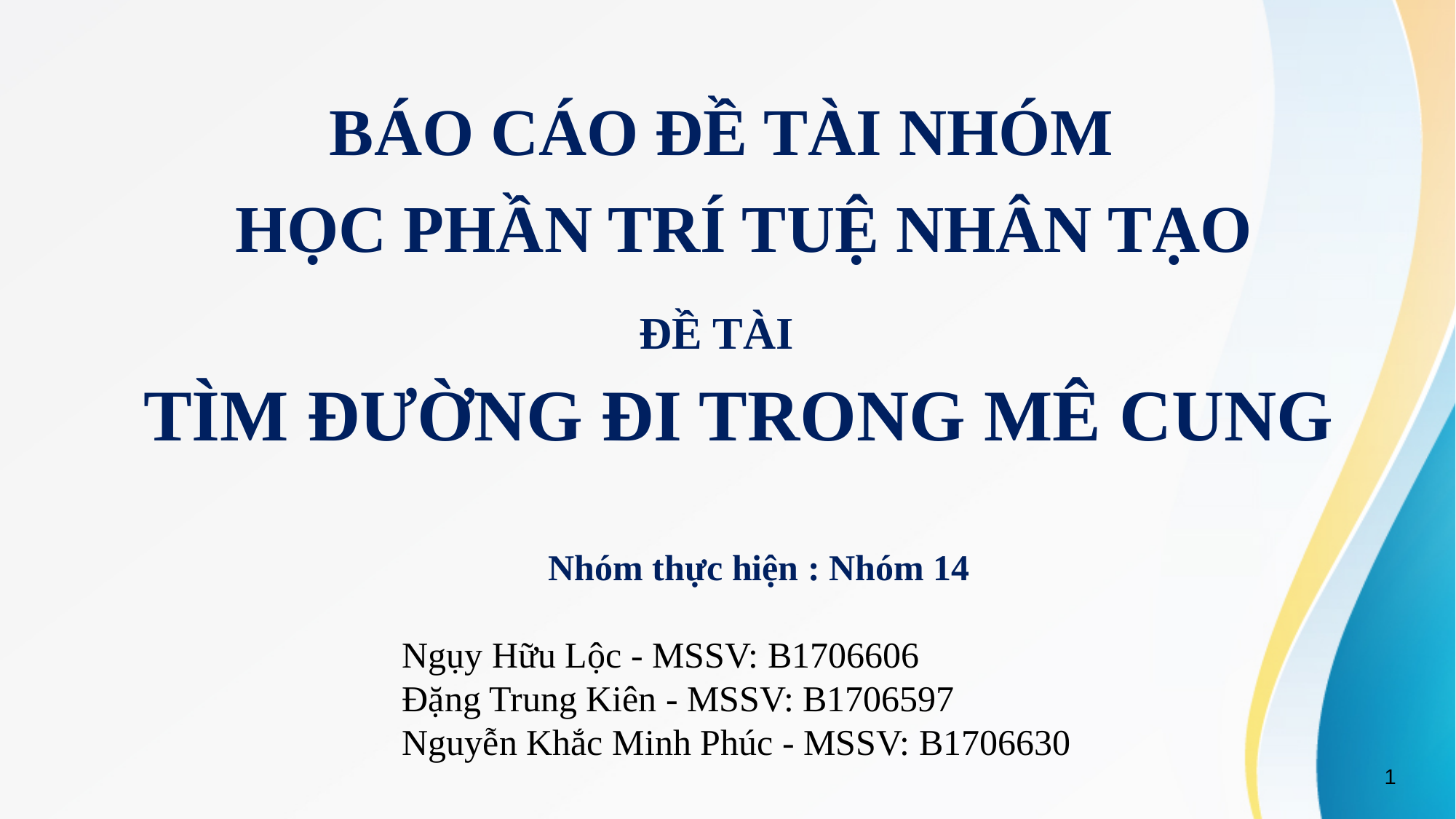

BÁO CÁO ĐỀ TÀI NHÓM
HỌC PHẦN TRÍ TUỆ NHÂN TẠO
ĐỀ TÀI
TÌM ĐƯỜNG ĐI TRONG MÊ CUNG
Nhóm thực hiện : Nhóm 14

Ngụy Hữu Lộc - MSSV: B1706606
Đặng Trung Kiên - MSSV: B1706597
Nguyễn Khắc Minh Phúc - MSSV: B1706630

1